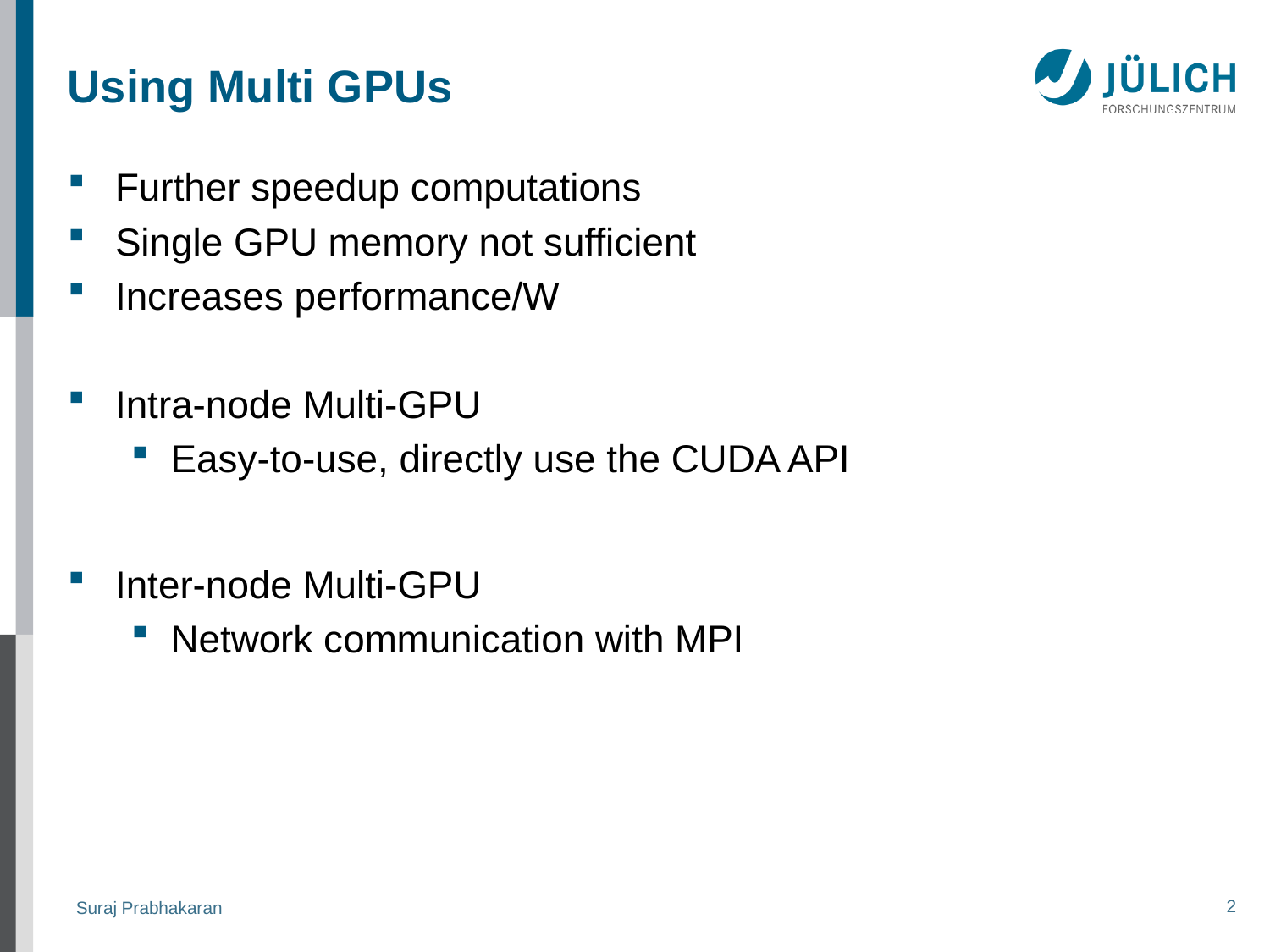

# Using Multi GPUs
Further speedup computations
Single GPU memory not sufficient
Increases performance/W

Intra-node Multi-GPU
Easy-to-use, directly use the CUDA API

Inter-node Multi-GPU
Network communication with MPI